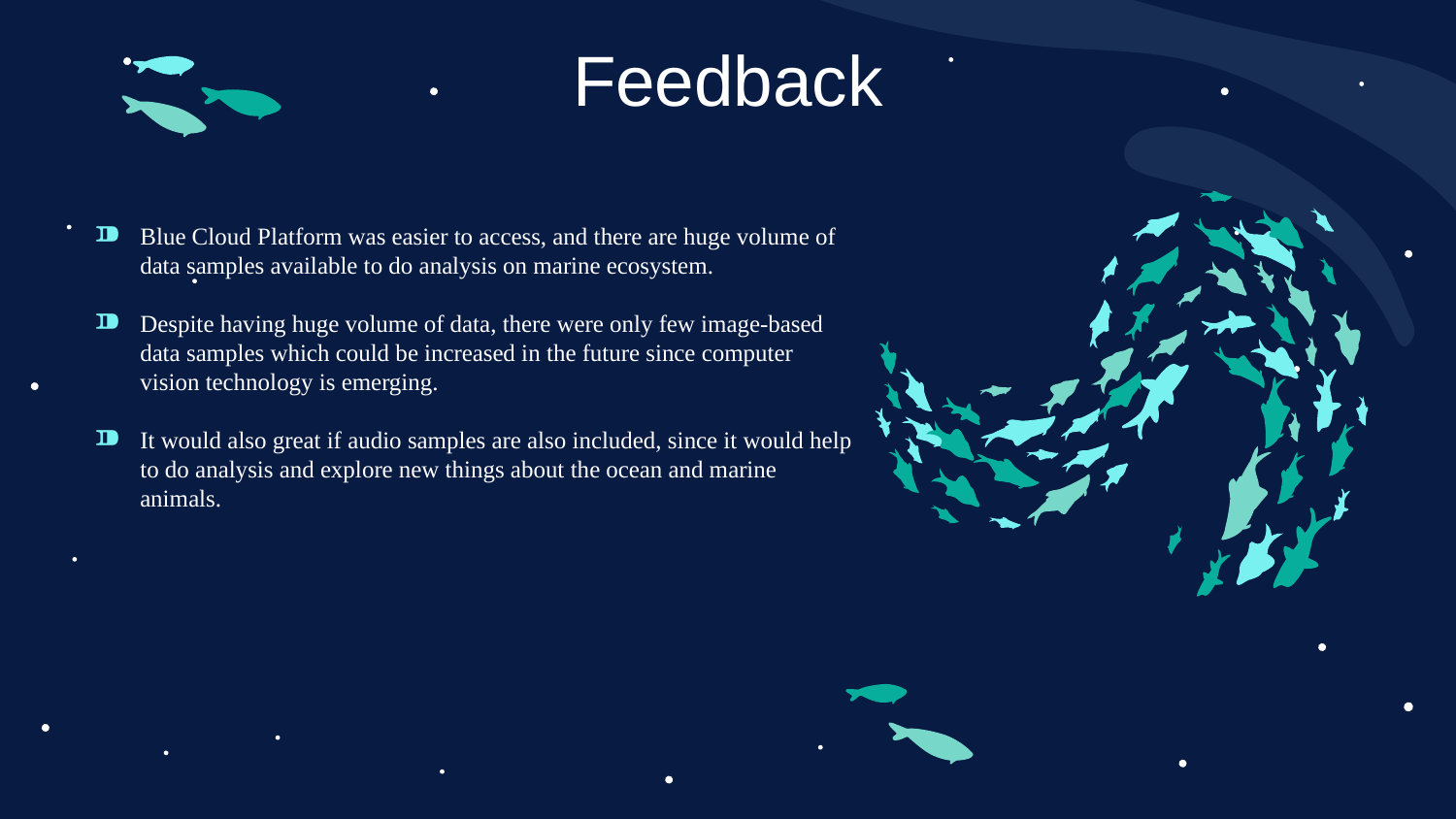

# Feedback

Blue Cloud Platform was easier to access, and there are huge volume of data samples available to do analysis on marine ecosystem.

Despite having huge volume of data, there were only few image-based data samples which could be increased in the future since computer vision technology is emerging.

It would also great if audio samples are also included, since it would help to do analysis and explore new things about the ocean and marine animals.